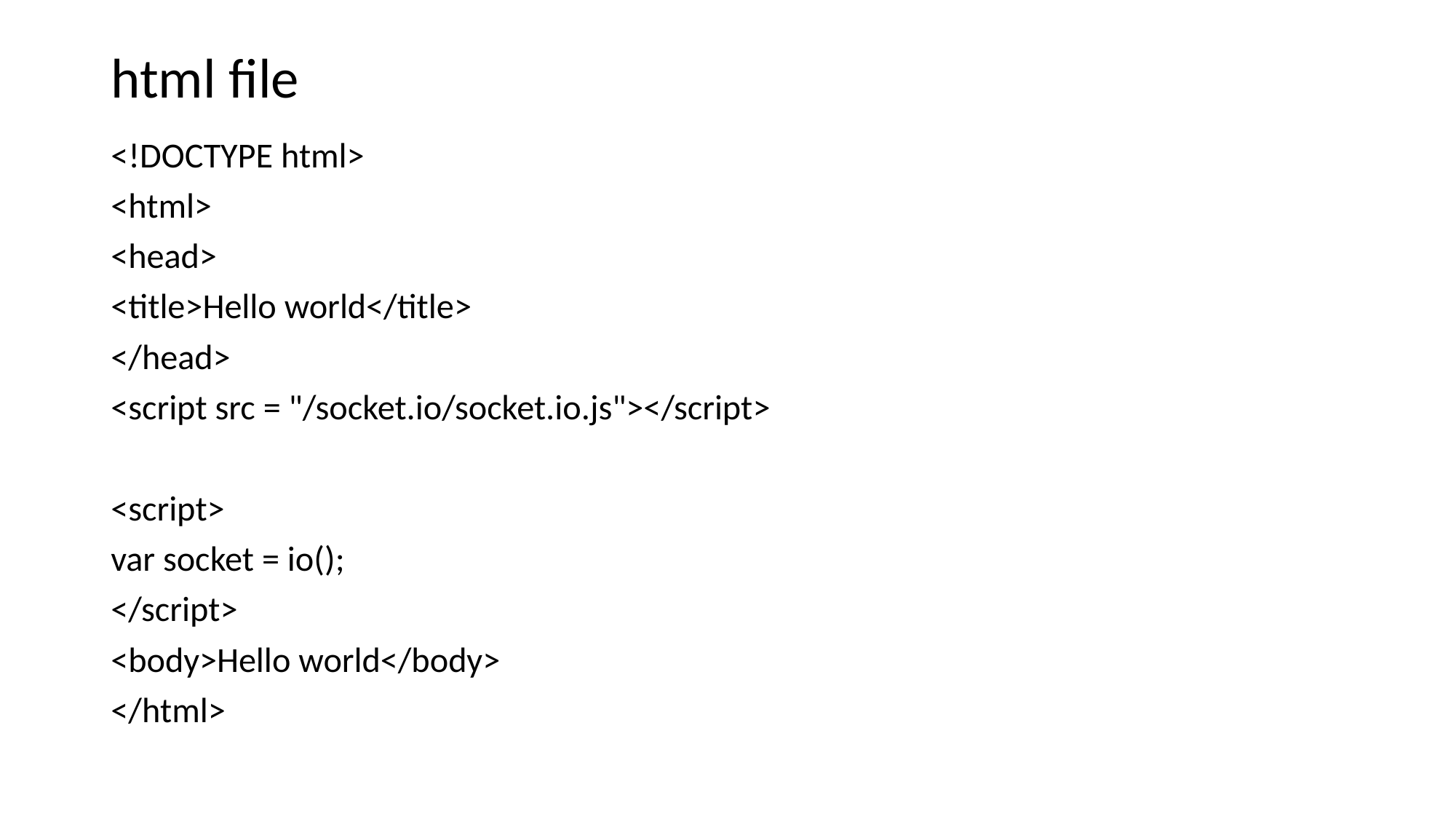

# html file
<!DOCTYPE html>
<html>
<head>
<title>Hello world</title>
</head>
<script src = "/socket.io/socket.io.js"></script>

<script>
var socket = io();
</script>
<body>Hello world</body>
</html>